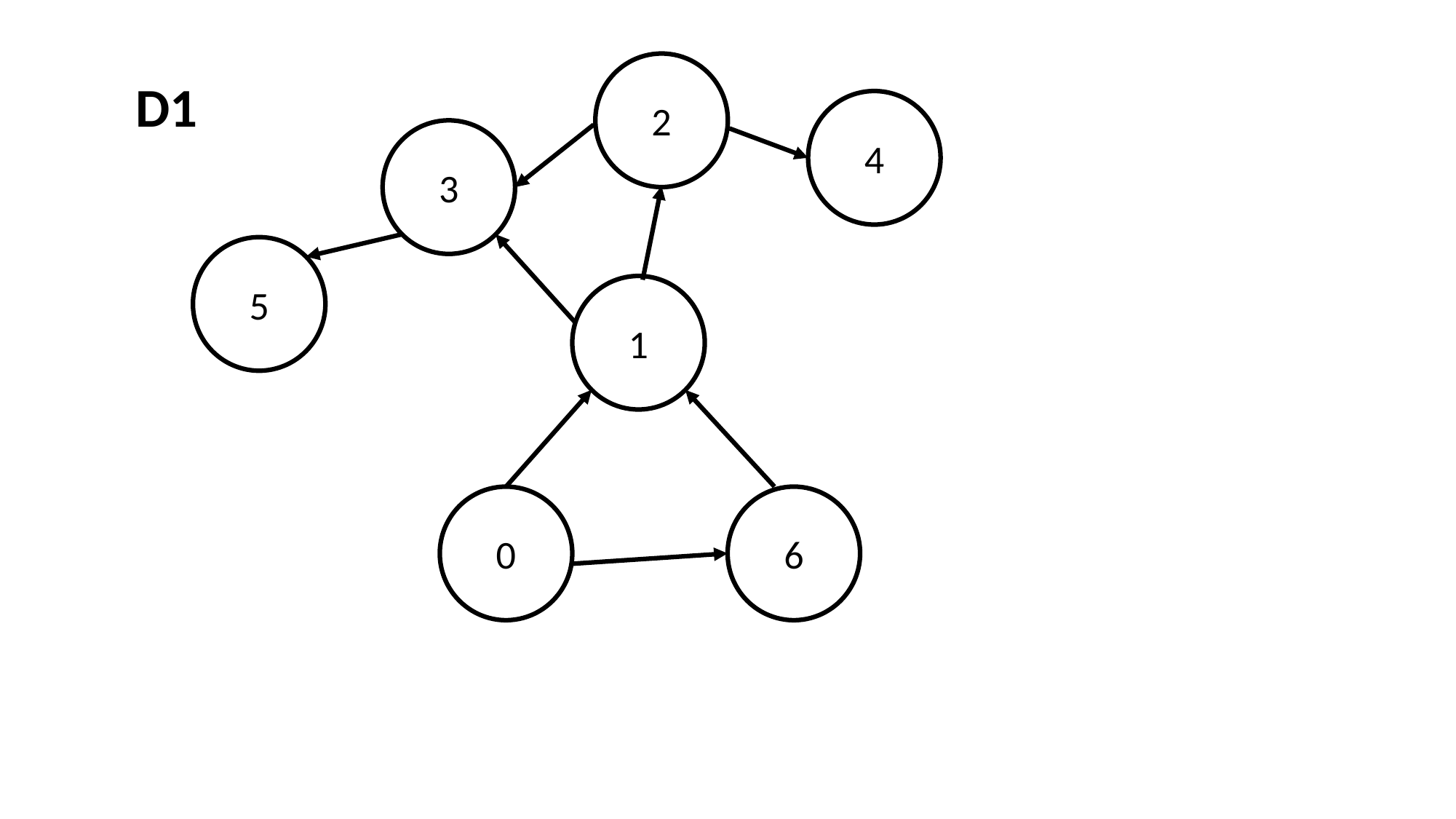

2
D1
4
3
5
1
0
6